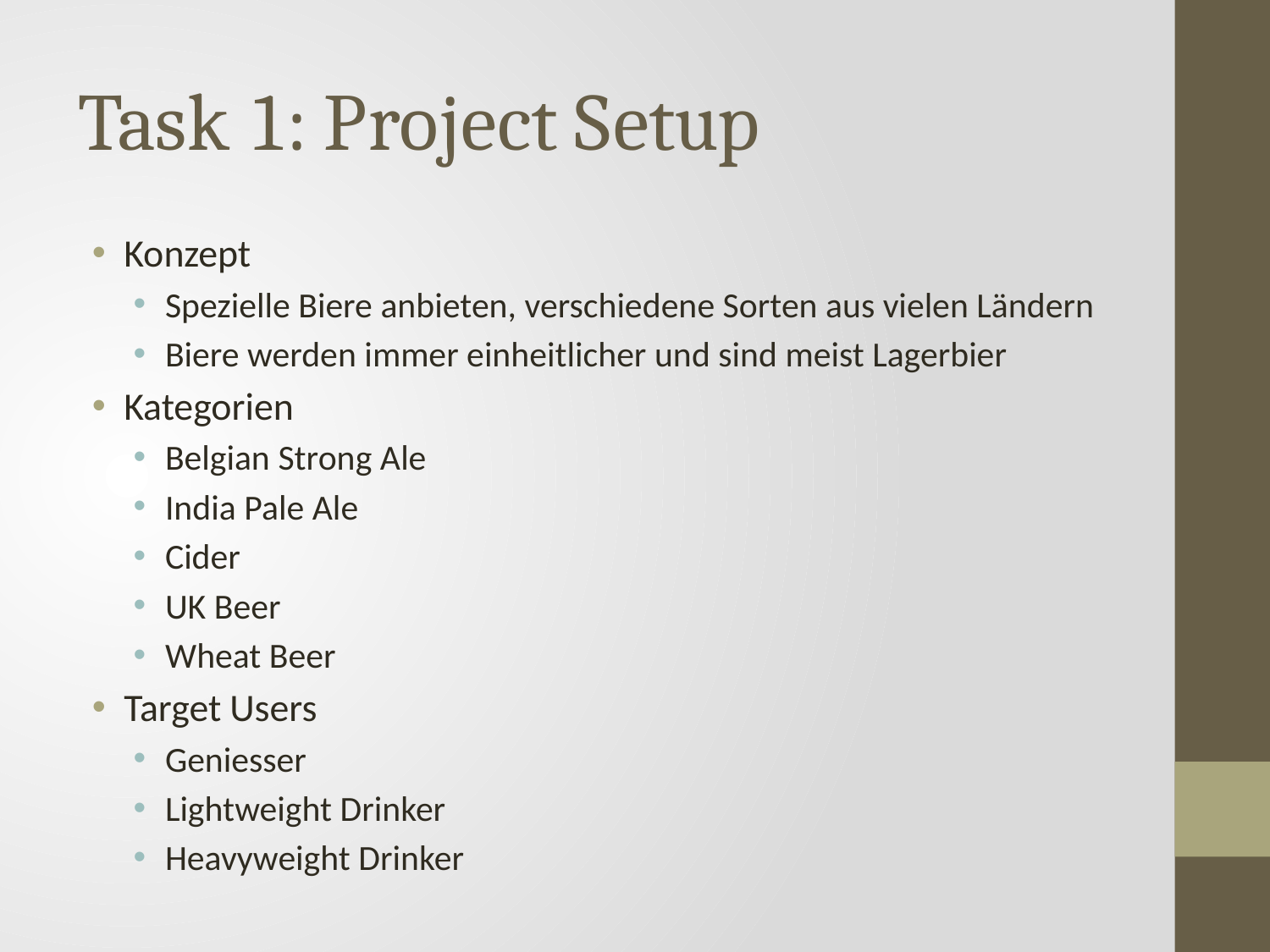

# Task 1: Project Setup
Konzept
Spezielle Biere anbieten, verschiedene Sorten aus vielen Ländern
Biere werden immer einheitlicher und sind meist Lagerbier
Kategorien
Belgian Strong Ale
India Pale Ale
Cider
UK Beer
Wheat Beer
Target Users
Geniesser
Lightweight Drinker
Heavyweight Drinker